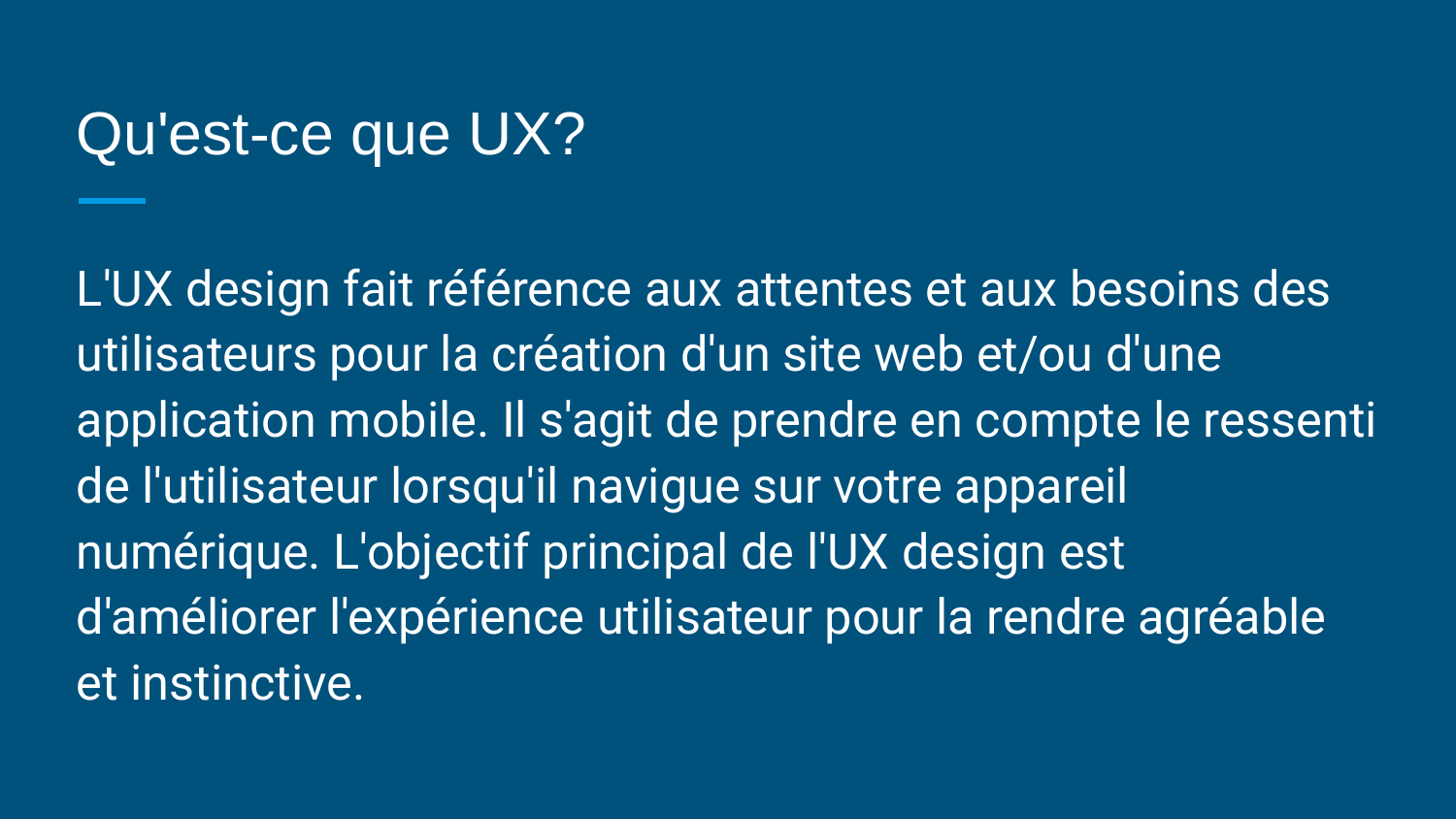

# Qu'est-ce que UX?
L'UX design fait référence aux attentes et aux besoins des utilisateurs pour la création d'un site web et/ou d'une application mobile. Il s'agit de prendre en compte le ressenti de l'utilisateur lorsqu'il navigue sur votre appareil numérique. L'objectif principal de l'UX design est d'améliorer l'expérience utilisateur pour la rendre agréable et instinctive.